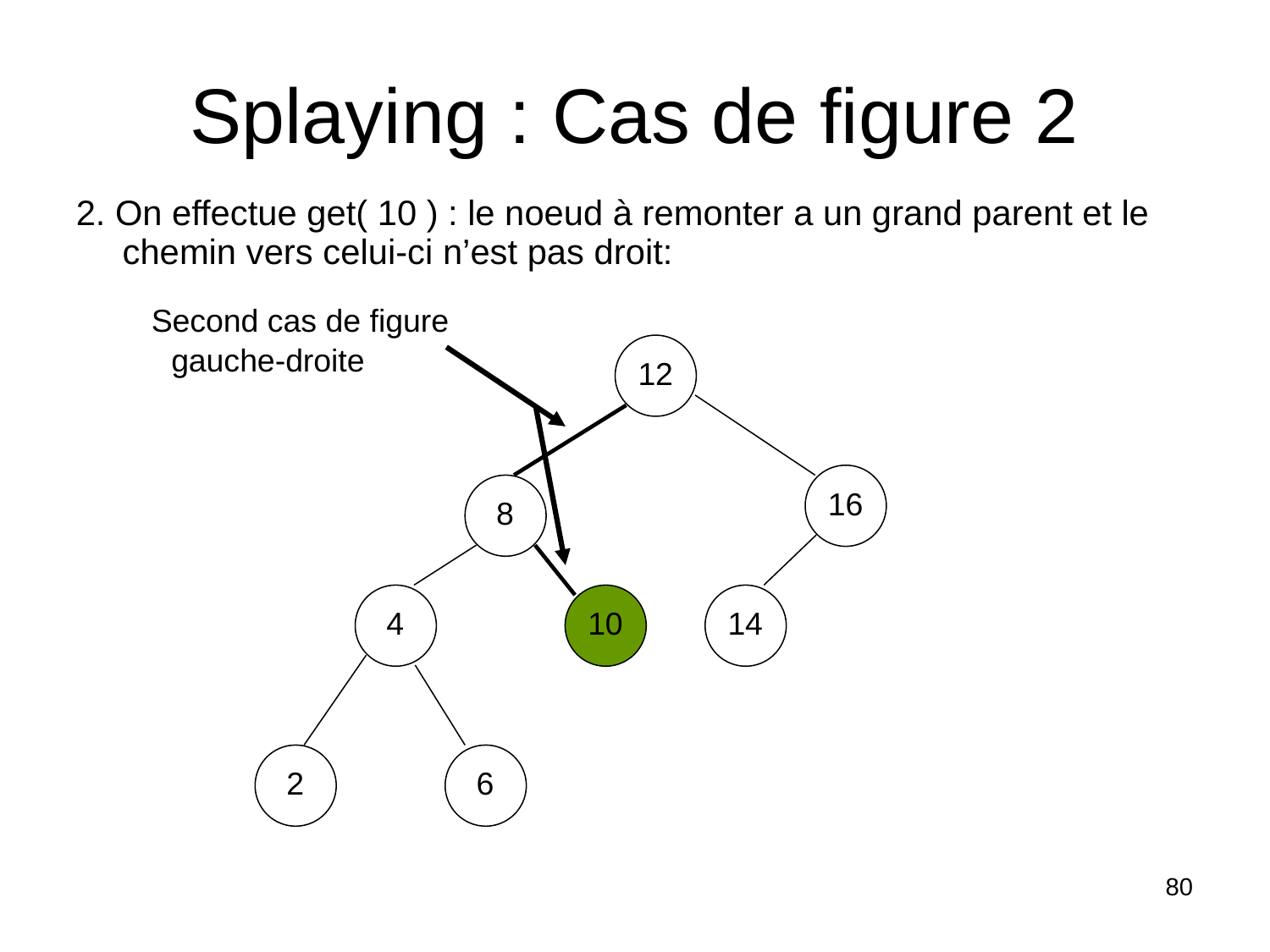

Splaying : Cas de figure 2
2. On effectue get( 10 ) : le noeud à remonter a un grand parent et le chemin vers celui-ci n’est pas droit:
Second cas de figure

12
gauche-droite

16

8

4

10

14

2

6
80